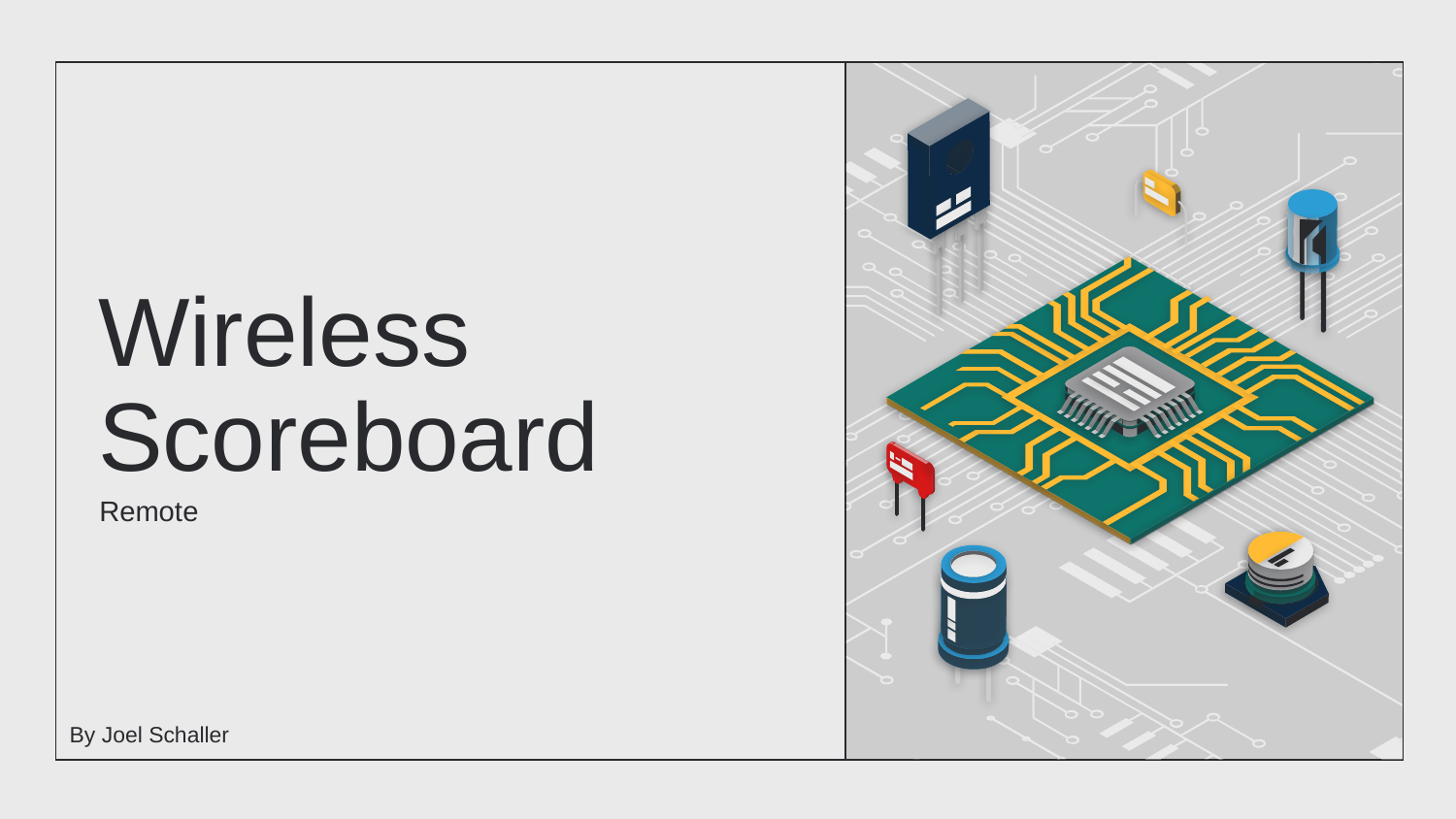

# Wireless Scoreboard
Remote
By Joel Schaller